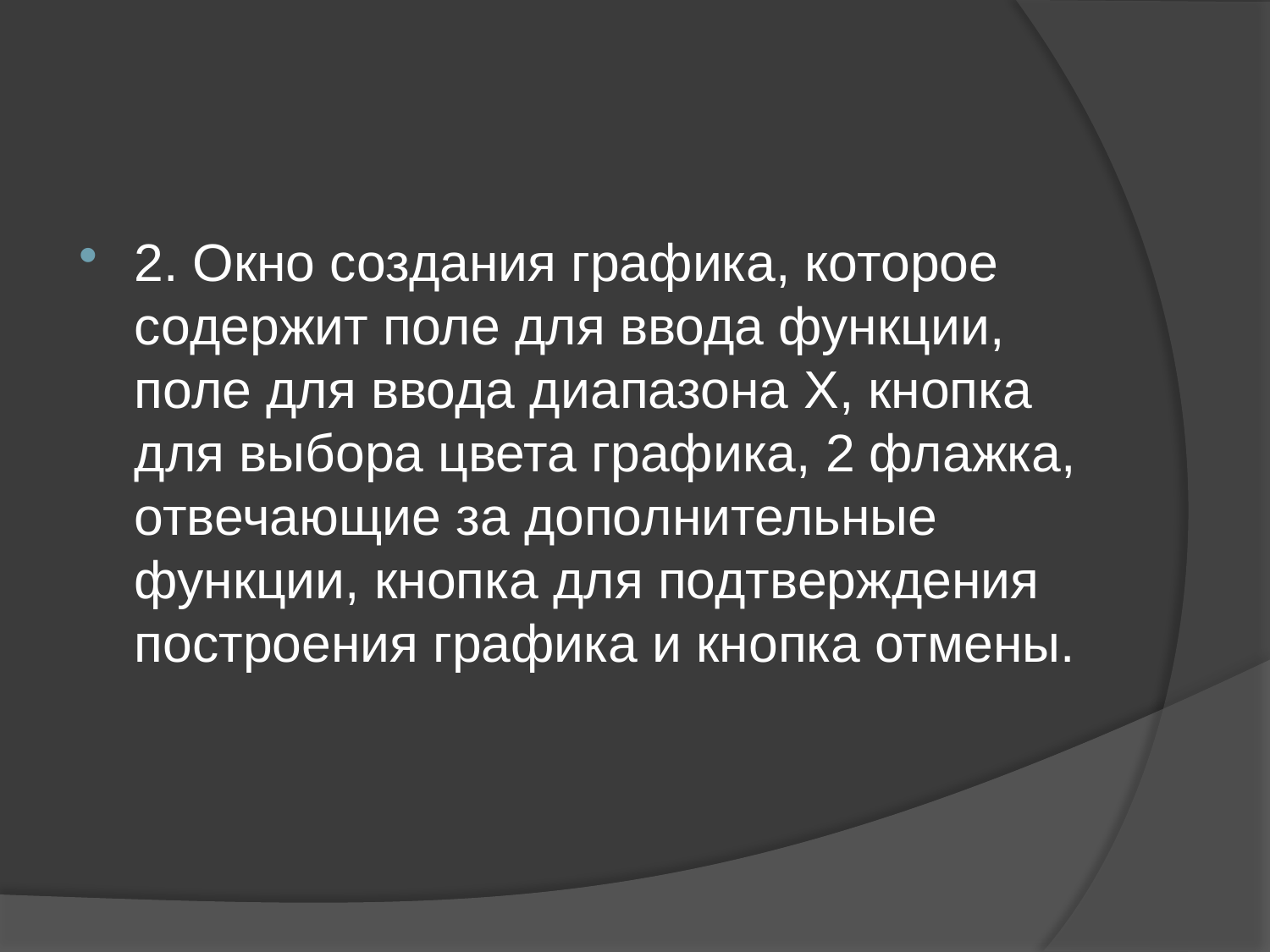

#
2. Окно создания графика, которое содержит поле для ввода функции, поле для ввода диапазона X, кнопка для выбора цвета графика, 2 флажка, отвечающие за дополнительные функции, кнопка для подтверждения построения графика и кнопка отмены.